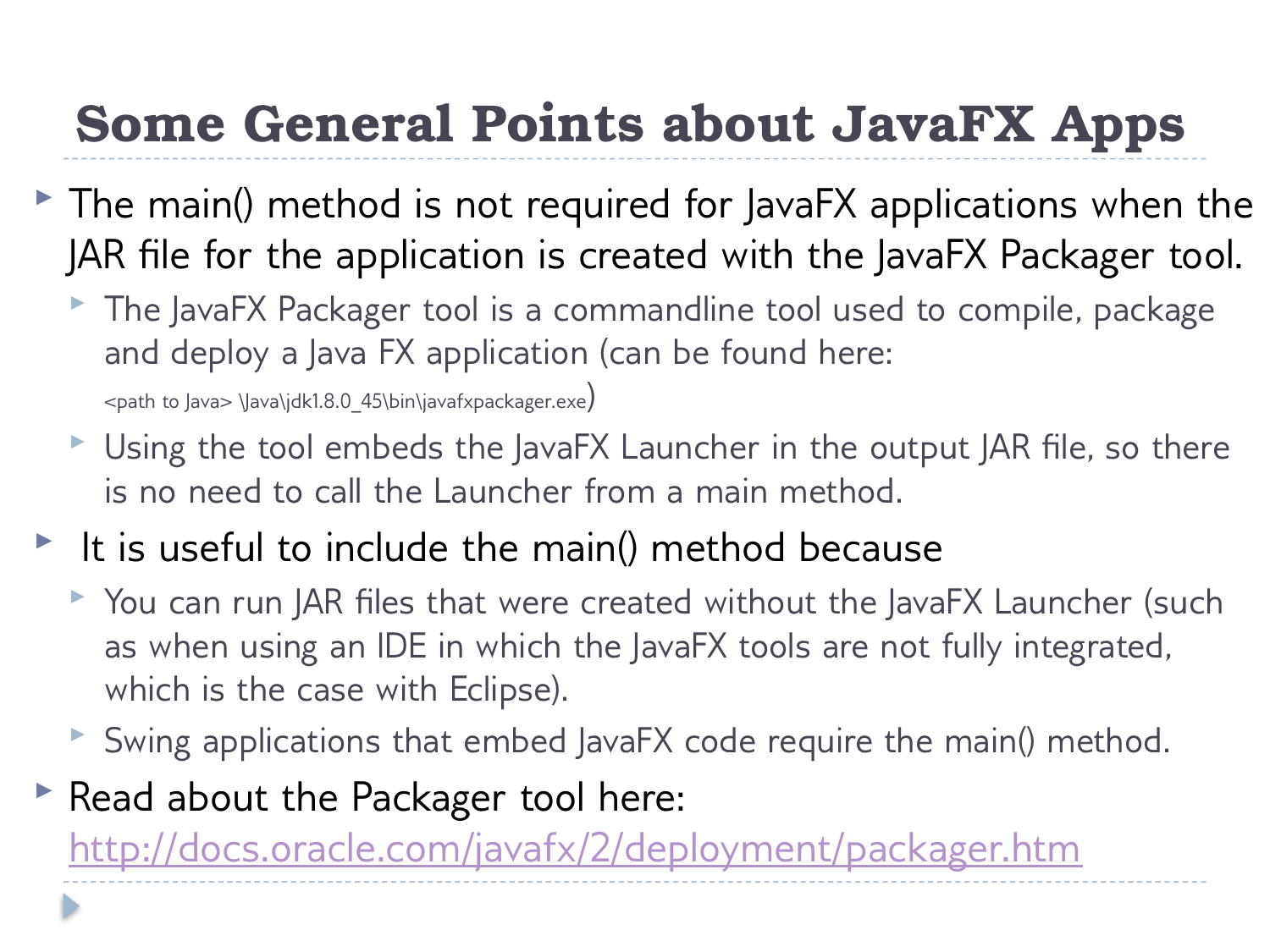

# Some General Points about JavaFX Apps
The main() method is not required for JavaFX applications when the JAR file for the application is created with the JavaFX Packager tool.
The JavaFX Packager tool is a commandline tool used to compile, package and deploy a Java FX application (can be found here:
<path to Java> \Java\jdk1.8.0_45\bin\javafxpackager.exe)
Using the tool embeds the JavaFX Launcher in the output JAR file, so there is no need to call the Launcher from a main method.
 It is useful to include the main() method because
You can run JAR files that were created without the JavaFX Launcher (such as when using an IDE in which the JavaFX tools are not fully integrated, which is the case with Eclipse).
Swing applications that embed JavaFX code require the main() method.
Read about the Packager tool here:
http://docs.oracle.com/javafx/2/deployment/packager.htm